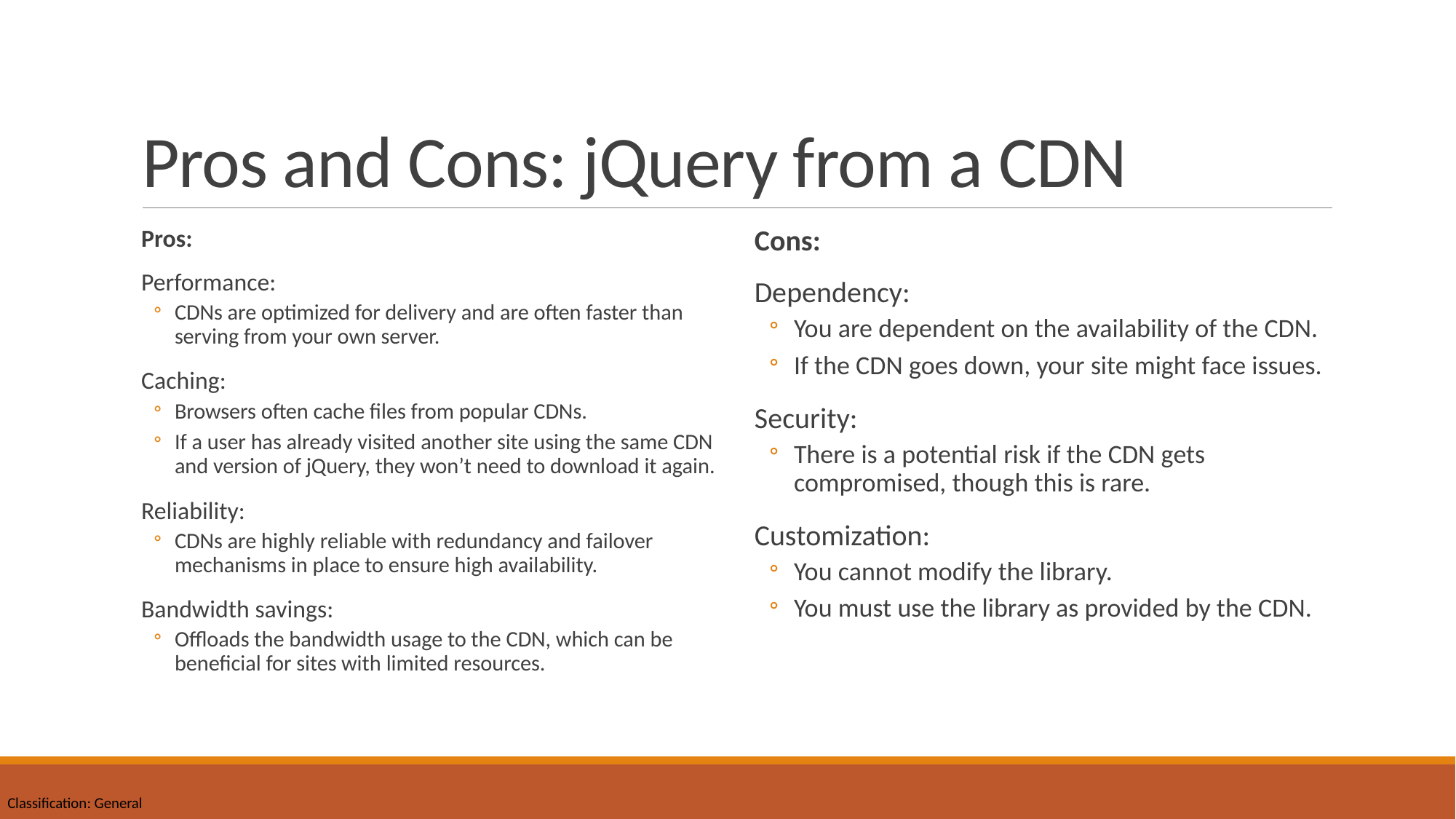

# Pros and Cons: jQuery from a CDN
Pros:
Performance:
CDNs are optimized for delivery and are often faster than serving from your own server.
Caching:
Browsers often cache files from popular CDNs.
If a user has already visited another site using the same CDN and version of jQuery, they won’t need to download it again.
Reliability:
CDNs are highly reliable with redundancy and failover mechanisms in place to ensure high availability.
Bandwidth savings:
Offloads the bandwidth usage to the CDN, which can be beneficial for sites with limited resources.
Cons:
Dependency:
You are dependent on the availability of the CDN.
If the CDN goes down, your site might face issues.
Security:
There is a potential risk if the CDN gets compromised, though this is rare.
Customization:
You cannot modify the library.
You must use the library as provided by the CDN.